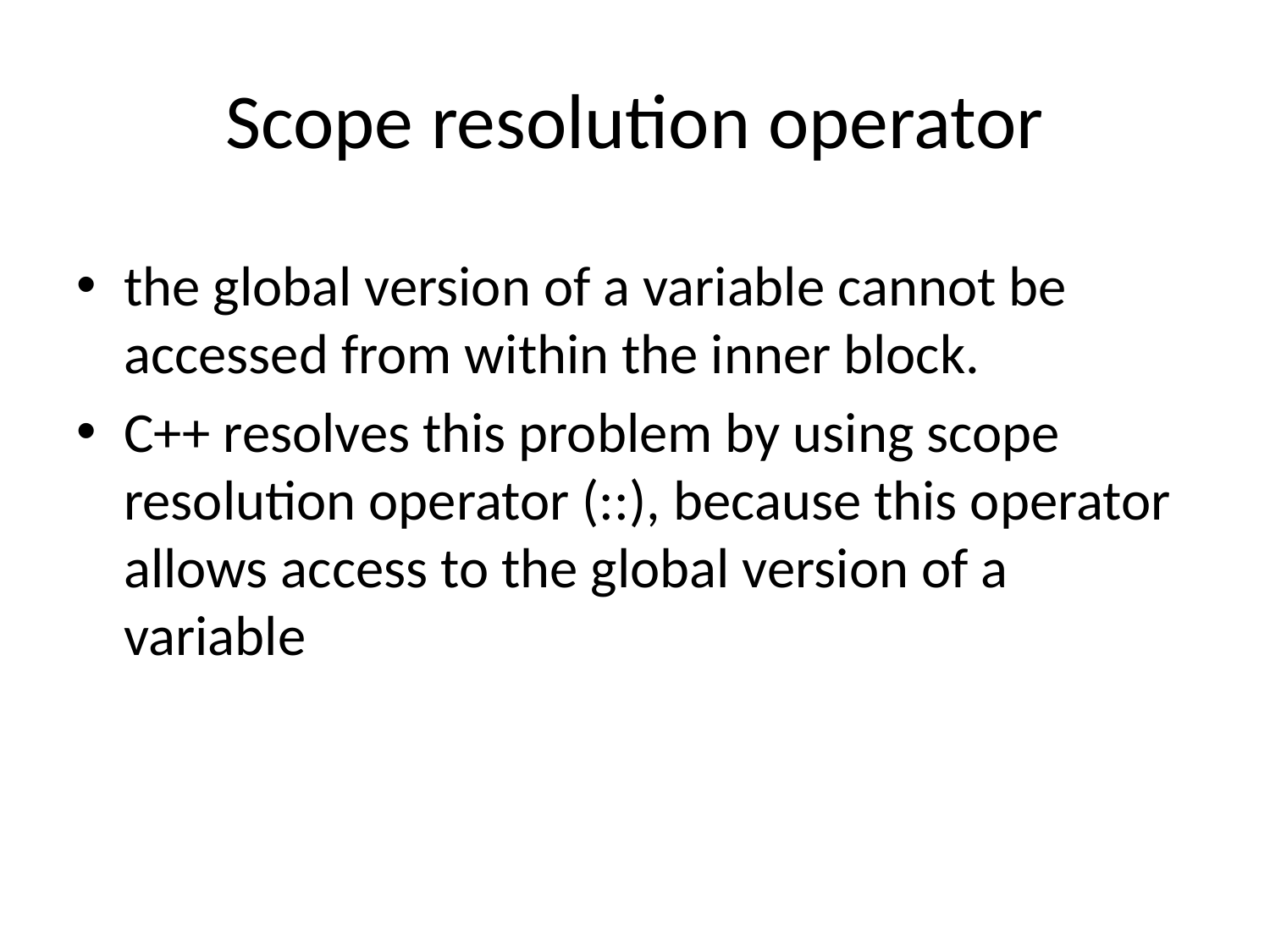

# Scope resolution operator
the global version of a variable cannot be accessed from within the inner block.
C++ resolves this problem by using scope resolution operator (::), because this operator allows access to the global version of a variable